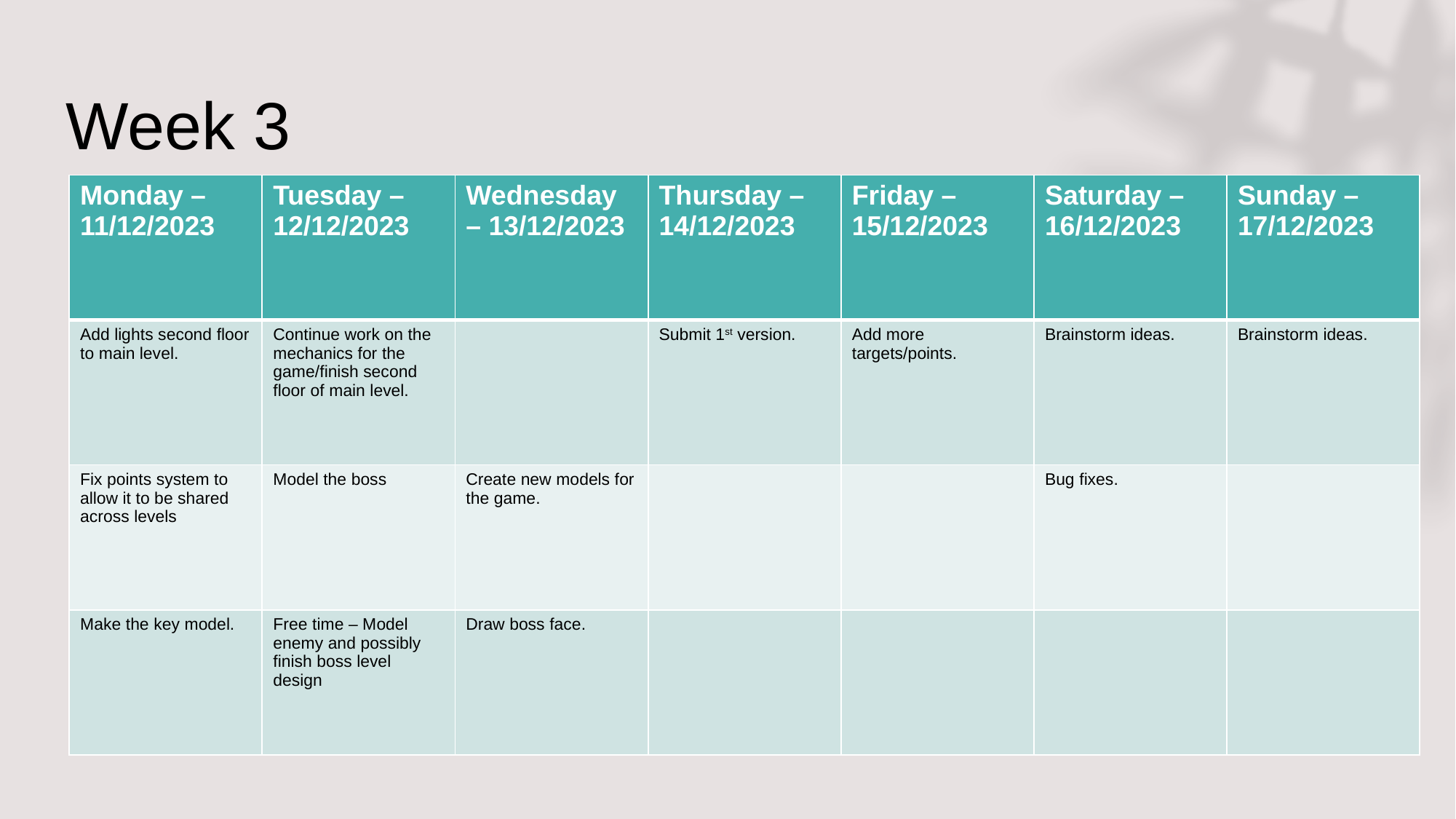

# Week 3
| Monday – 11/12/2023 | Tuesday – 12/12/2023 | Wednesday – 13/12/2023 | Thursday – 14/12/2023 | Friday – 15/12/2023 | Saturday – 16/12/2023 | Sunday – 17/12/2023 |
| --- | --- | --- | --- | --- | --- | --- |
| Add lights second floor to main level. | Continue work on the mechanics for the game/finish second floor of main level. |  | Submit 1st version. | Add more targets/points. | Brainstorm ideas. | Brainstorm ideas. |
| Fix points system to allow it to be shared across levels | Model the boss | Create new models for the game. |  |  | Bug fixes. |  |
| Make the key model. | Free time – Model enemy and possibly finish boss level design | Draw boss face. |  |  |  |  |